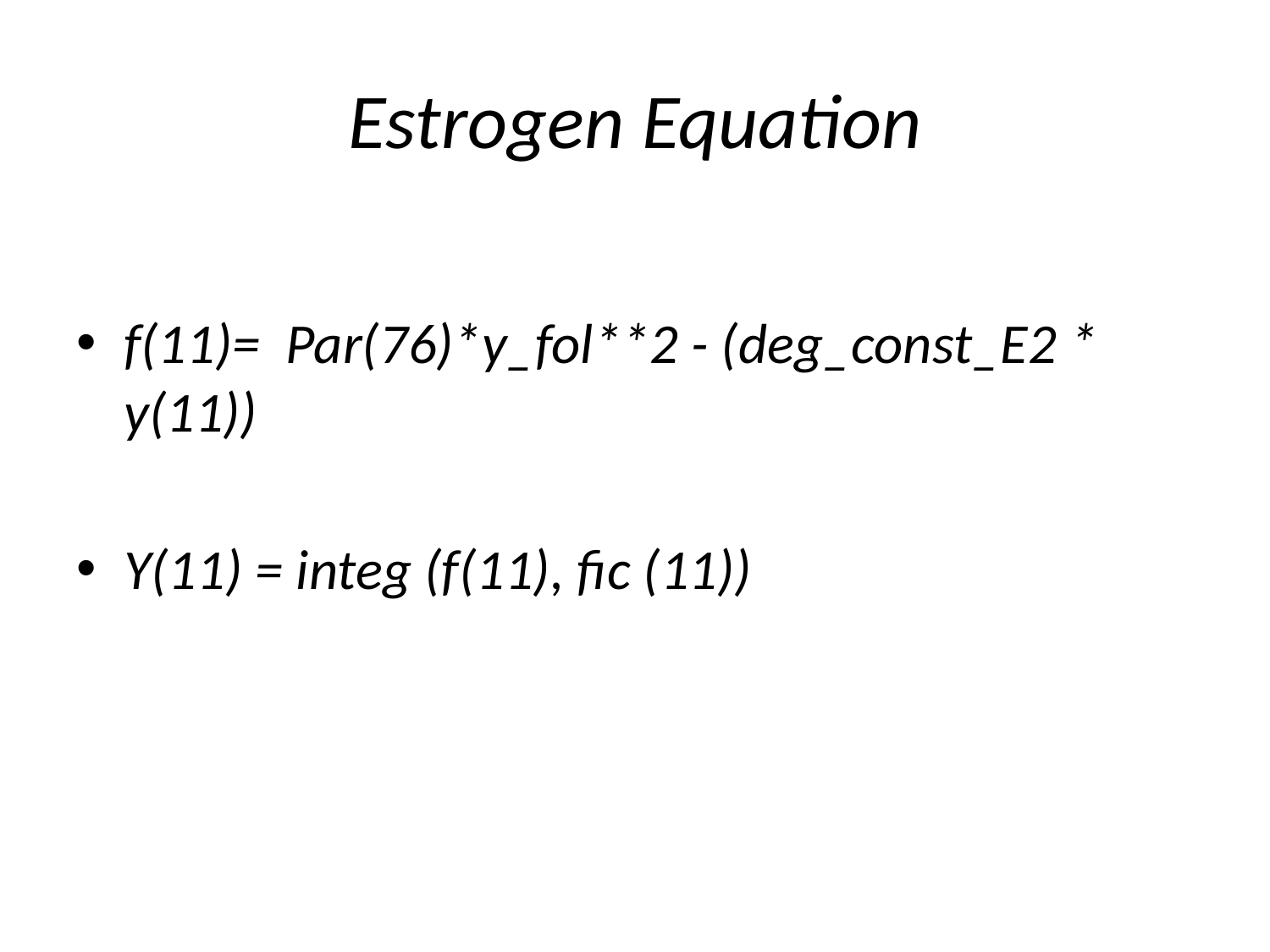

# Estrogen Equation

f(11)=  Par(76)*y_fol**2 - (deg_const_E2 * y(11))

Y(11) = integ (f(11), fic (11))